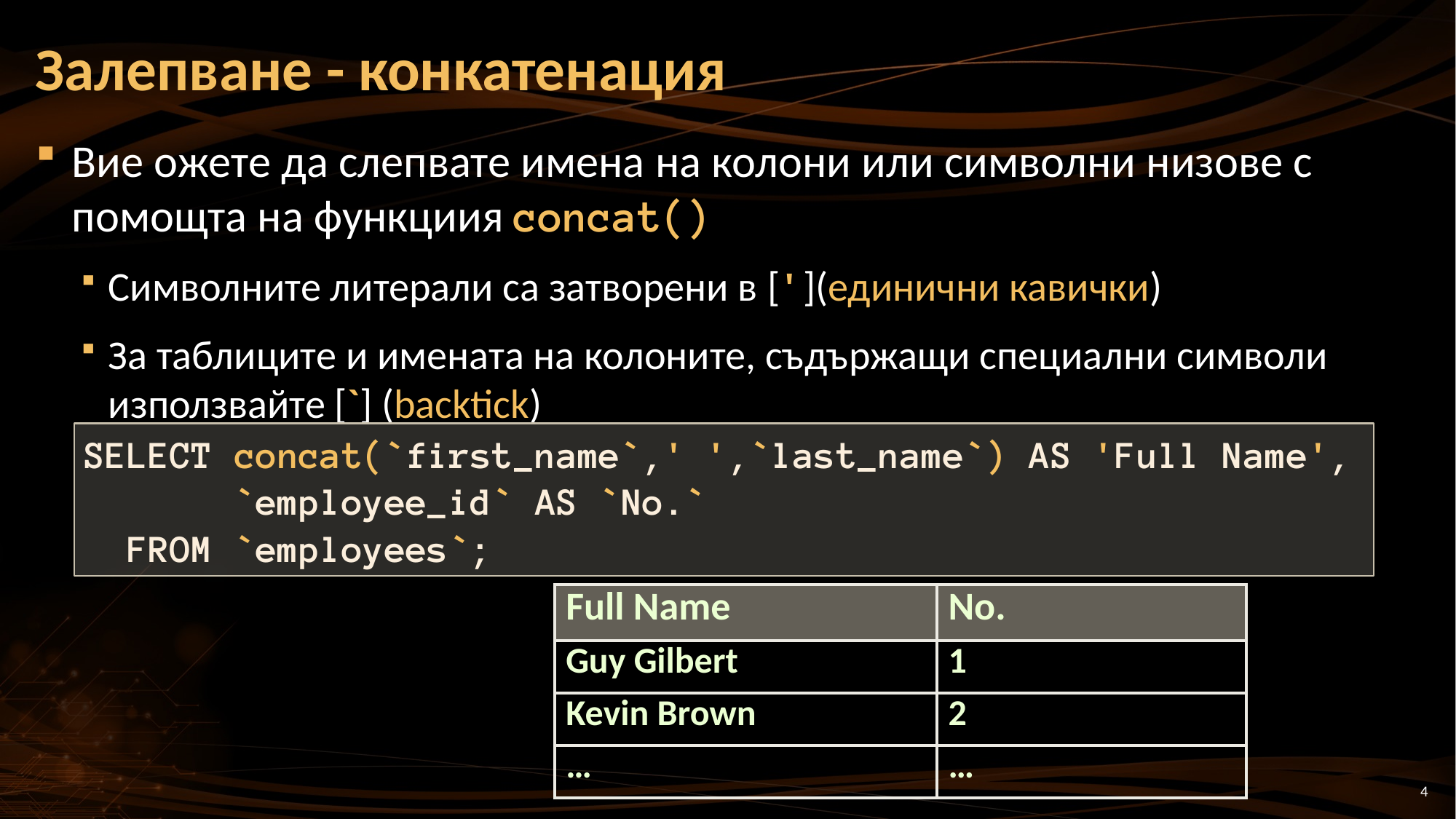

# Залепване - конкатенация
Вие ожете да слепвате имена на колони или символни низове с помощта на функциия concat()
Символните литерали са затворени в ['](единични кавички)
За таблиците и имената на колоните, съдържащи специални символи  използвайте [`] (backtick)
SELECT concat(`first_name`,' ',`last_name`) AS 'Full Name',
       `employee_id` AS `No.`
  FROM `employees`;
| Full Name | No. |
| --- | --- |
| Guy Gilbert | 1 |
| Kevin Brown | 2 |
| … | … |
4